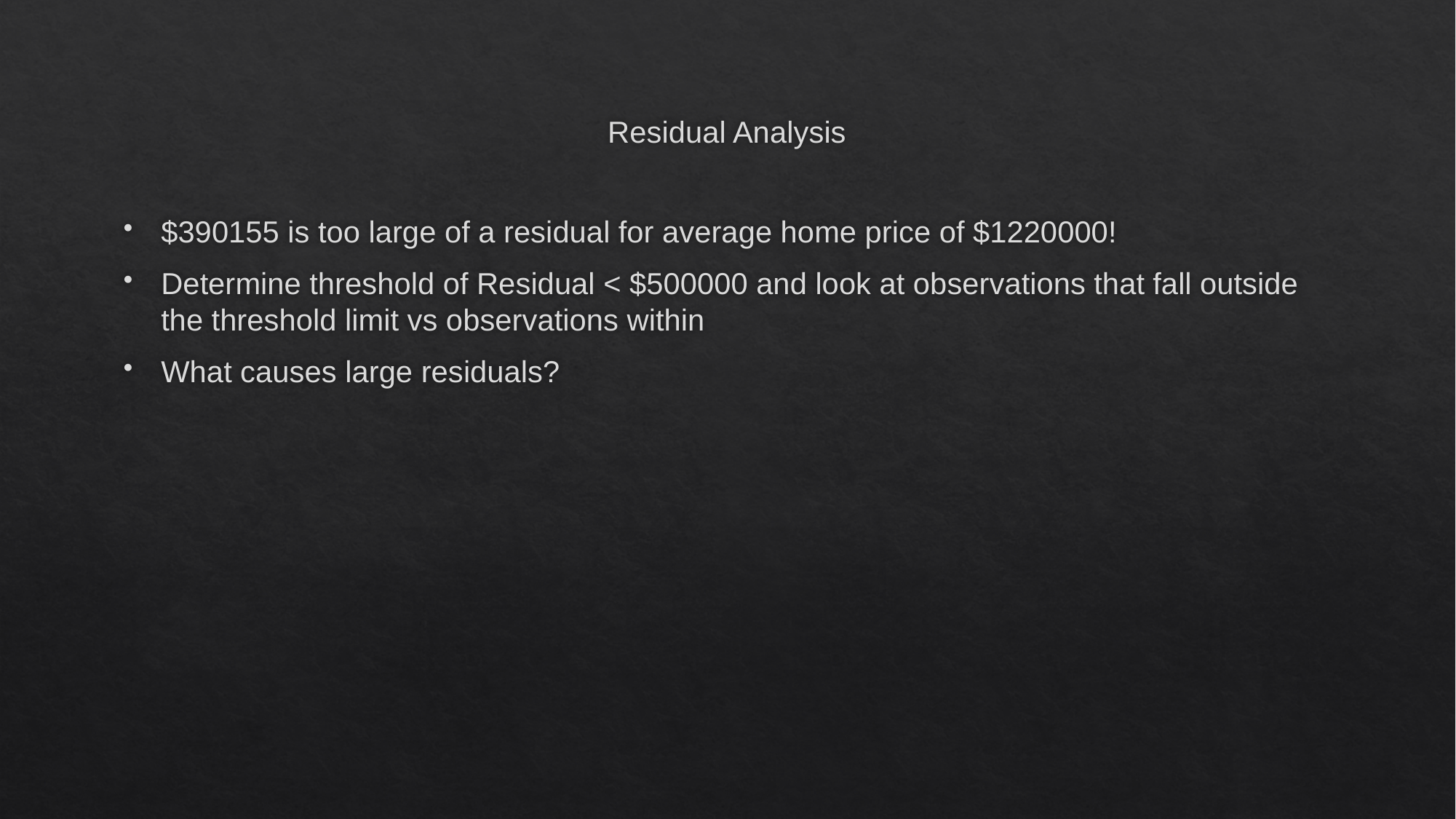

# Residual Analysis
$390155 is too large of a residual for average home price of $1220000!
Determine threshold of Residual < $500000 and look at observations that fall outside the threshold limit vs observations within
What causes large residuals?